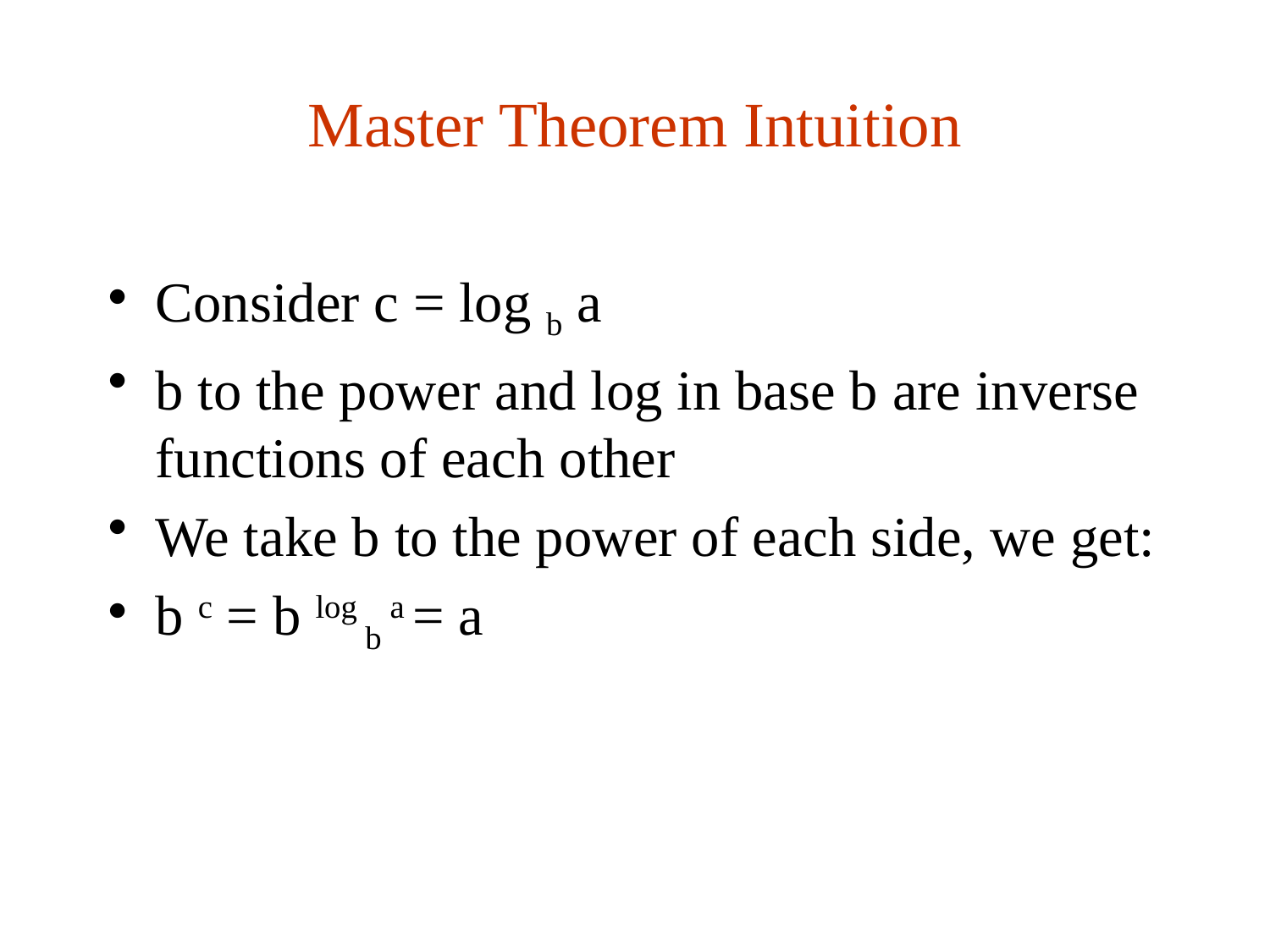

# Master Theorem Intuition

Consider c = log b a
b to the power and log in base b are inverse functions of each other
We take b to the power of each side, we get:
b c = b log b a = a